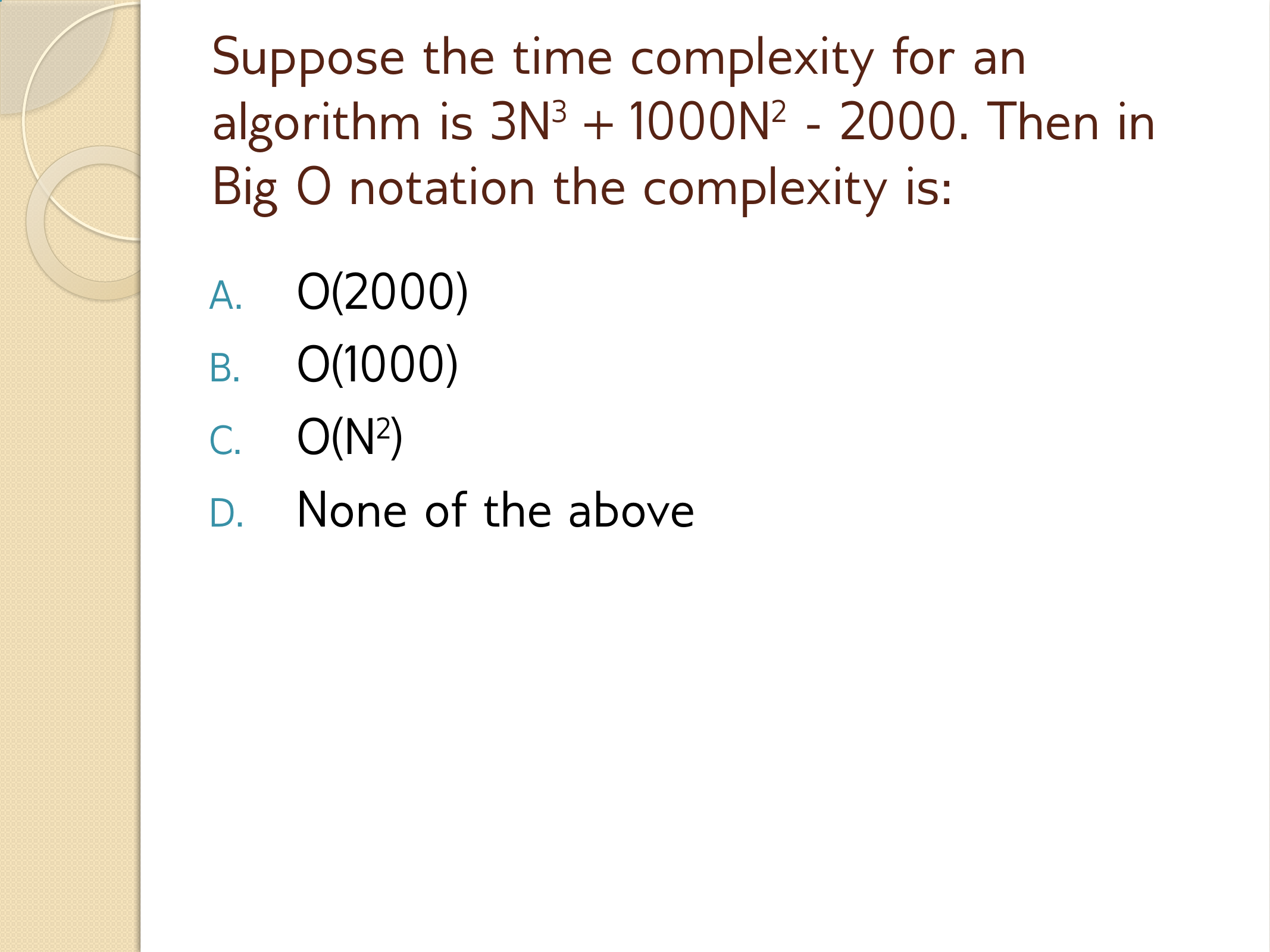

# Suppose the time complexity for an algorithm is 3N3 + 1000N2 - 2000. Then in Big O notation the complexity is:
O(2000)
O(1000)
O(N2)
None of the above